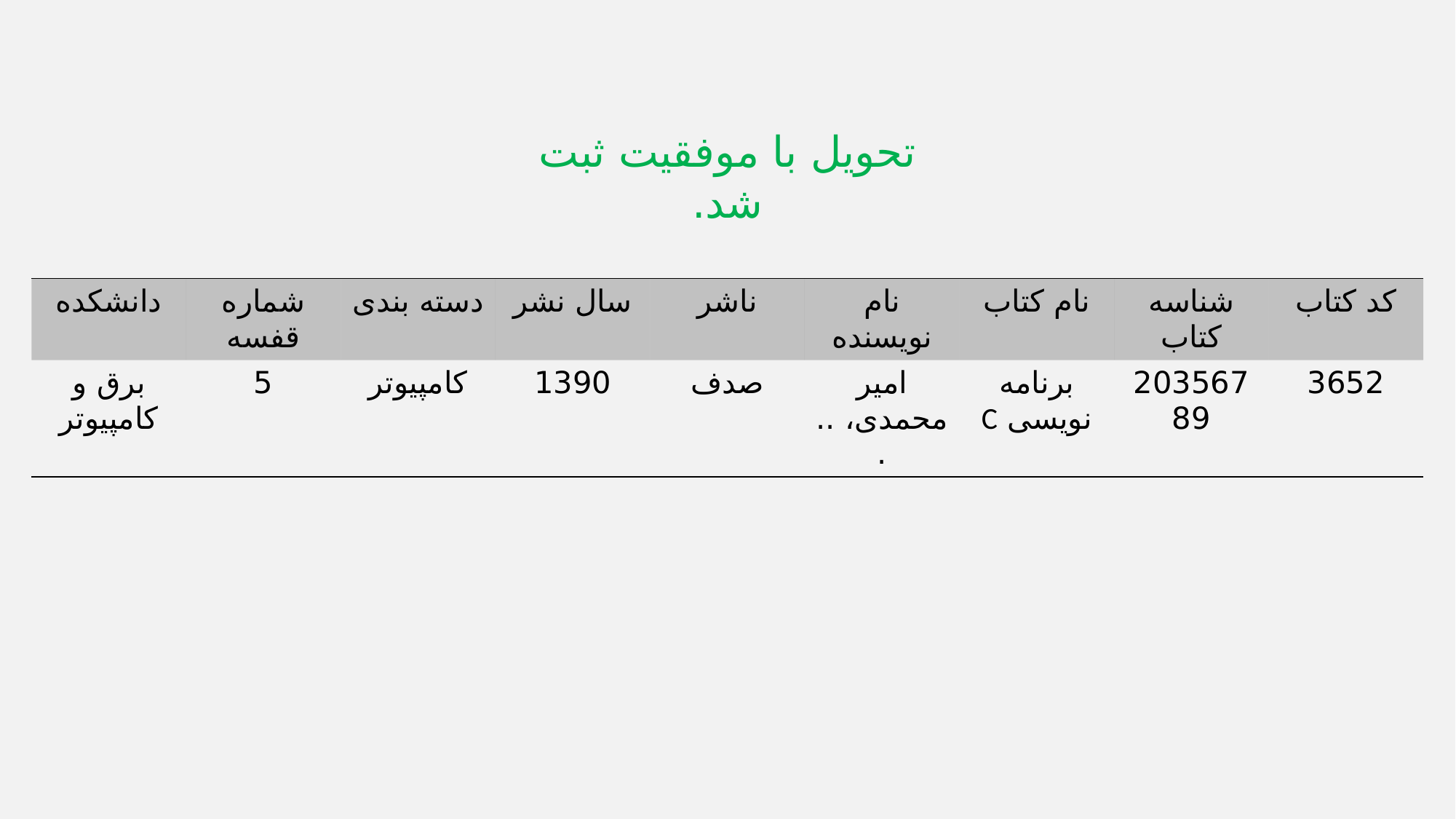

تحویل با موفقیت ثبت شد.
| دانشکده | شماره قفسه | دسته بندی | سال نشر | ناشر | نام نویسنده | نام کتاب | شناسه کتاب | کد کتاب |
| --- | --- | --- | --- | --- | --- | --- | --- | --- |
| برق و کامپیوتر | 5 | کامپیوتر | 1390 | صدف | امیر محمدی، ... | برنامه نویسی C | 20356789 | 3652 |